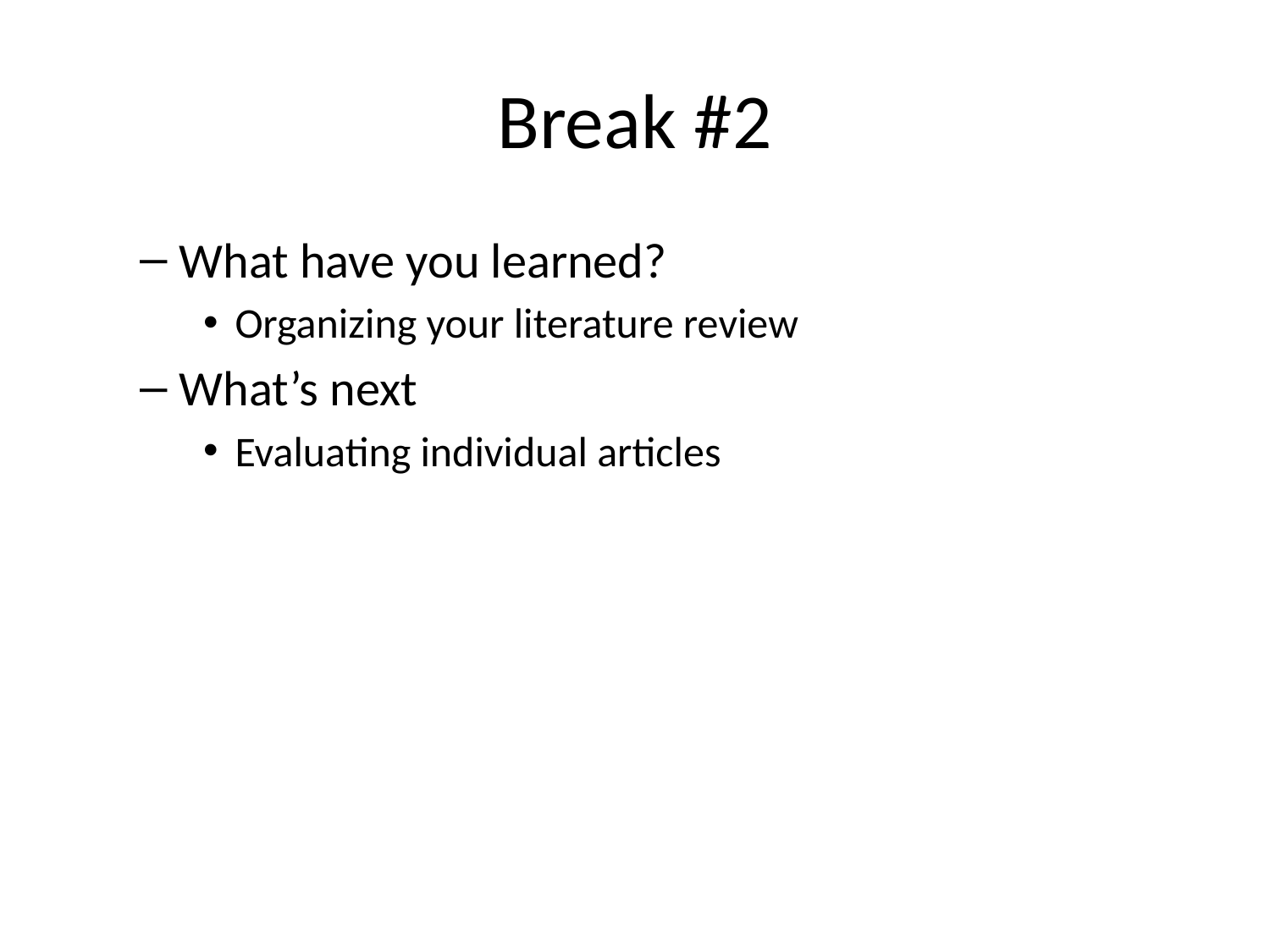

# Break #2
What have you learned?
Organizing your literature review
What’s next
Evaluating individual articles